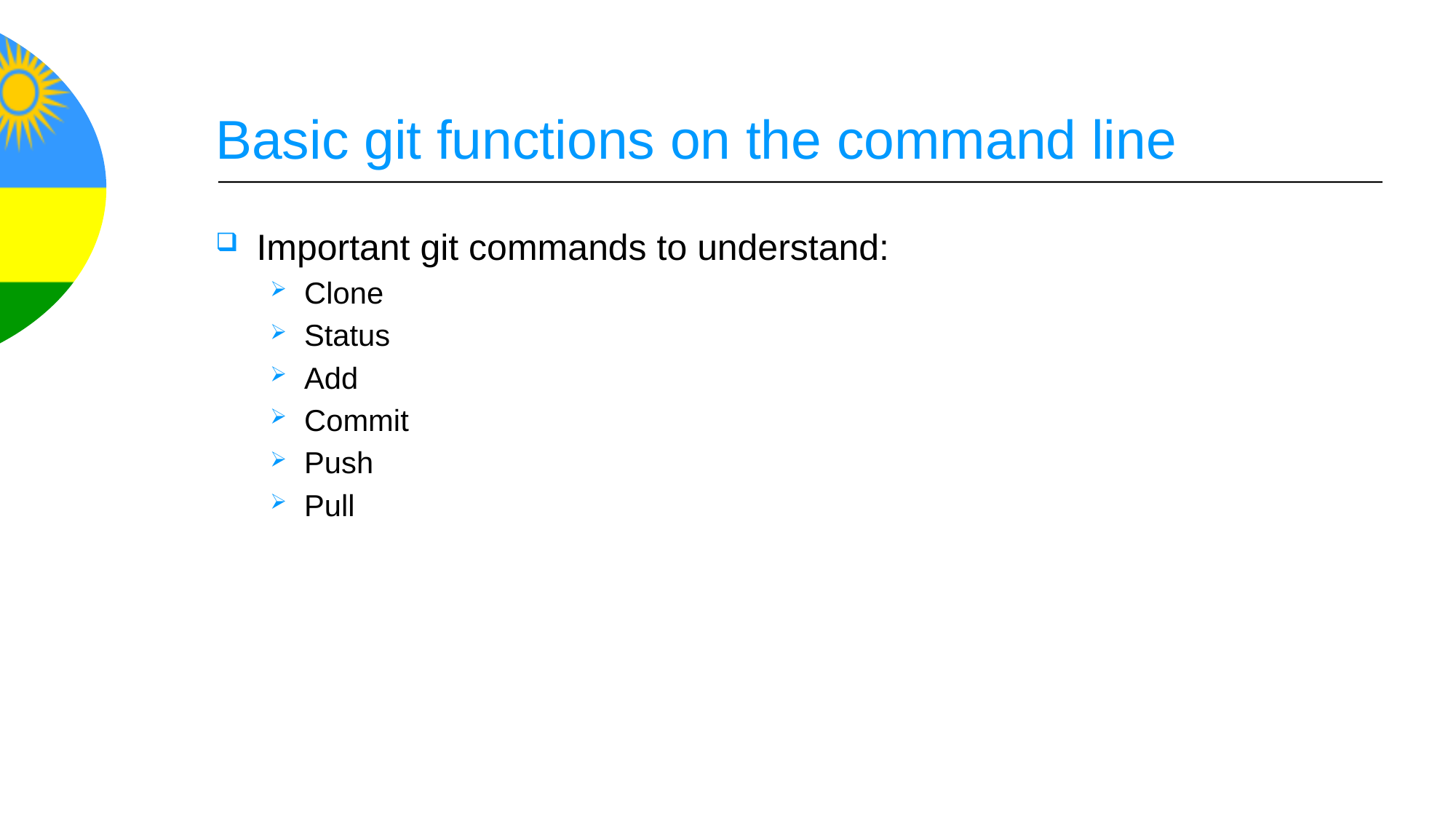

# Basic git functions on the command line
Important git commands to understand:
Clone
Status
Add
Commit
Push
Pull